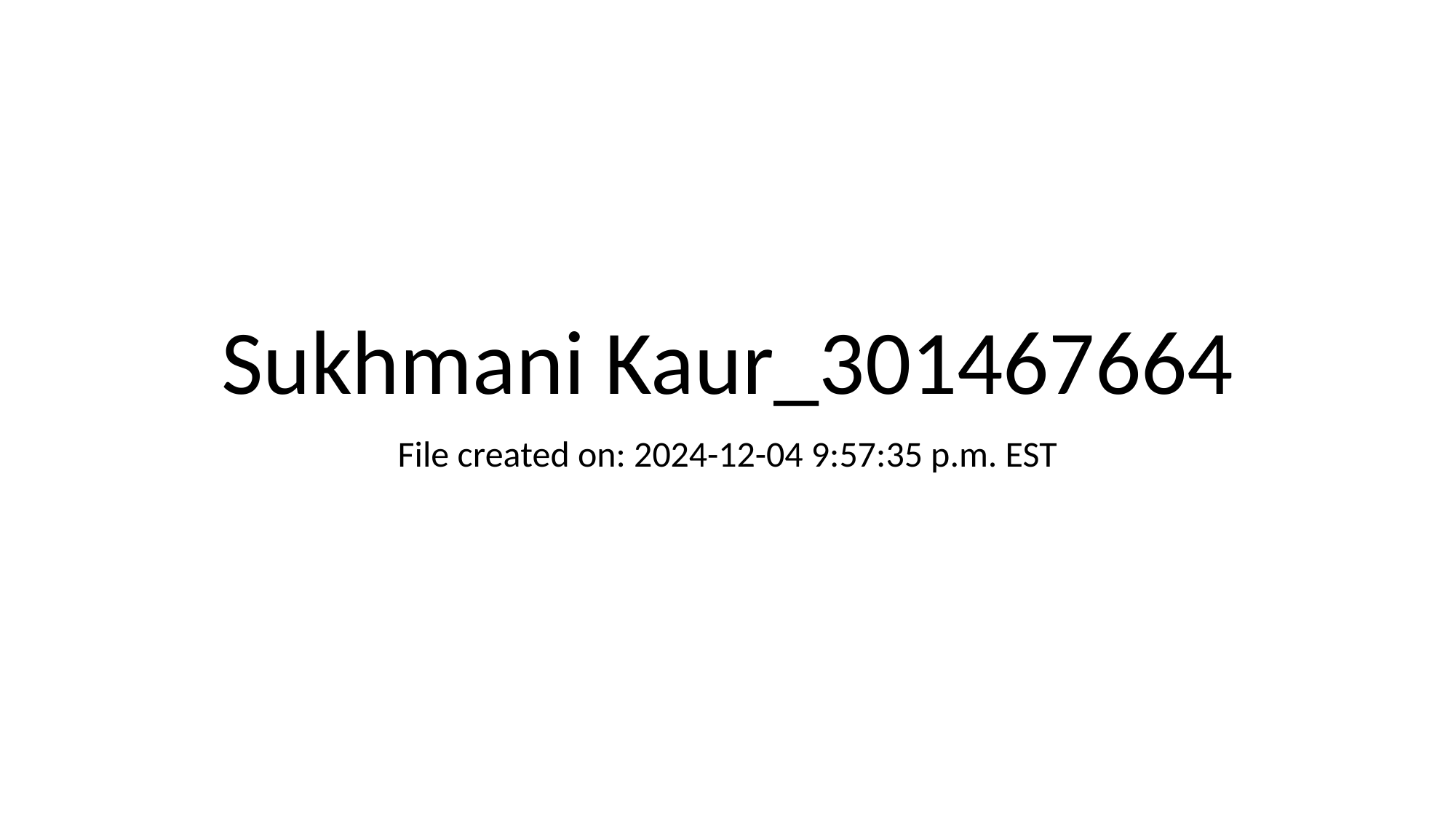

# Sukhmani Kaur_301467664
File created on: 2024-12-04 9:57:35 p.m. EST